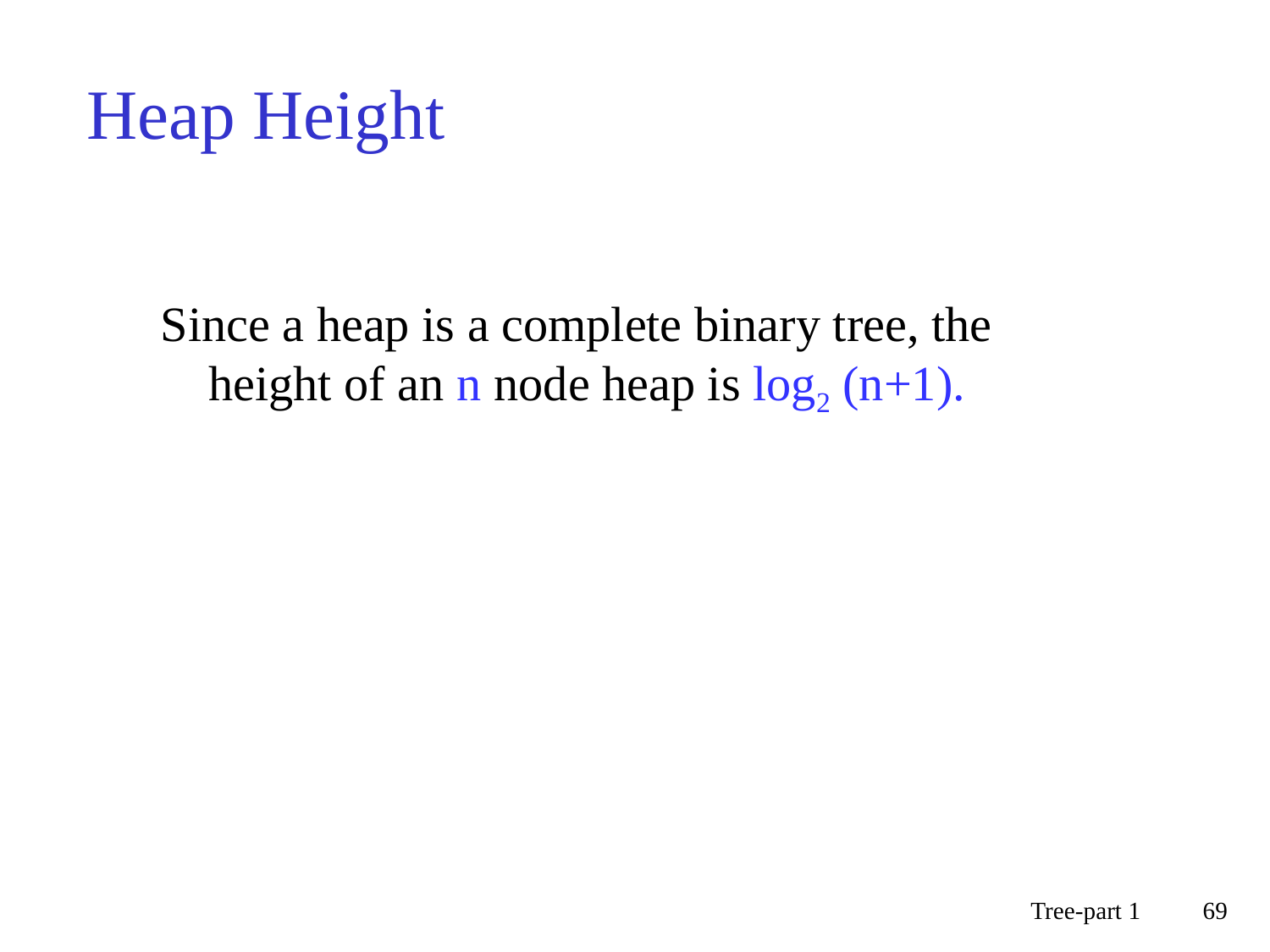

# Heap Height
Since a heap is a complete binary tree, the height of an n node heap is log2 (n+1).
Tree-part 1
69